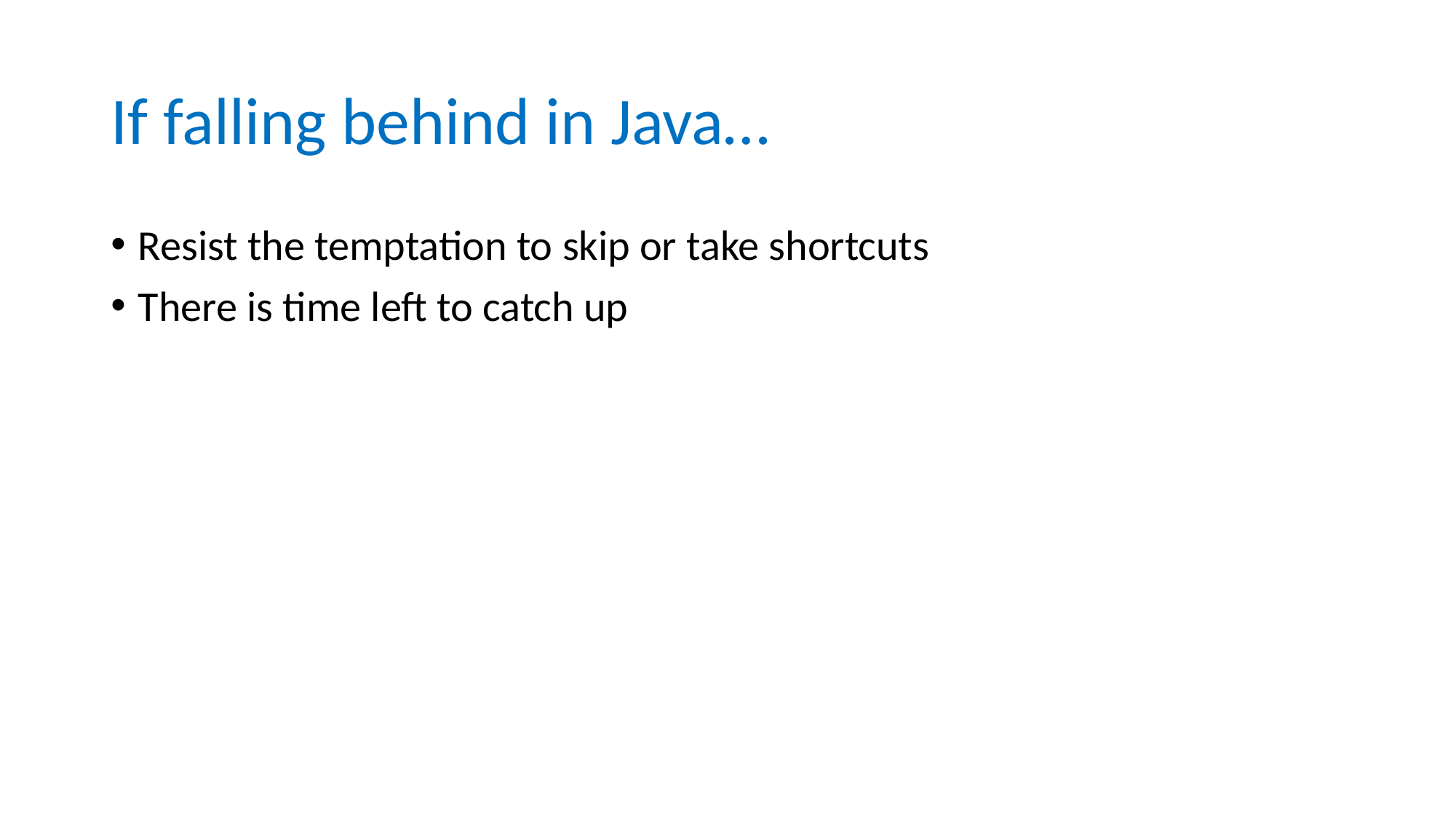

# If falling behind in Java…
Resist the temptation to skip or take shortcuts
There is time left to catch up